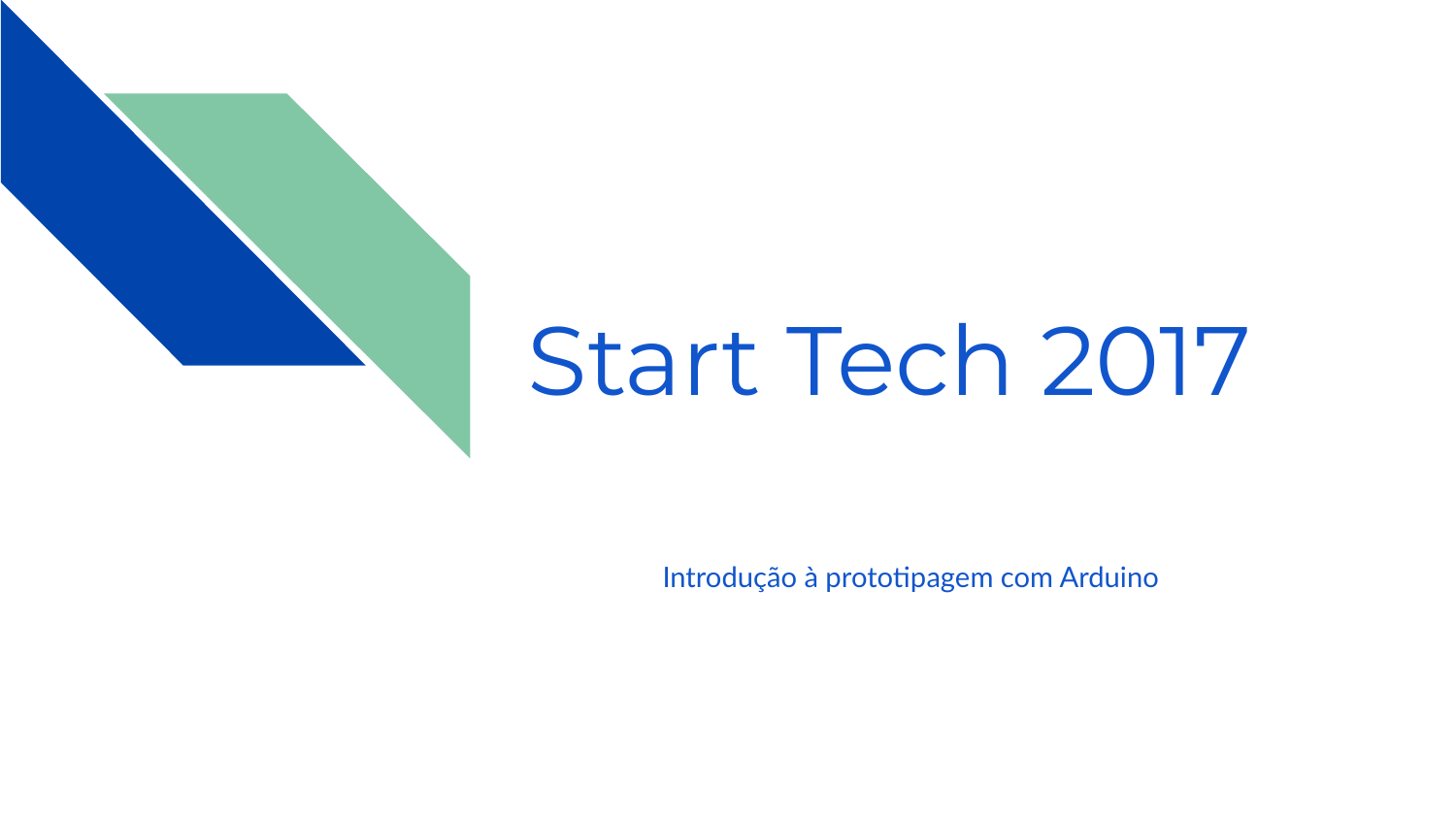

# Start Tech 2017
Introdução à prototipagem com Arduino